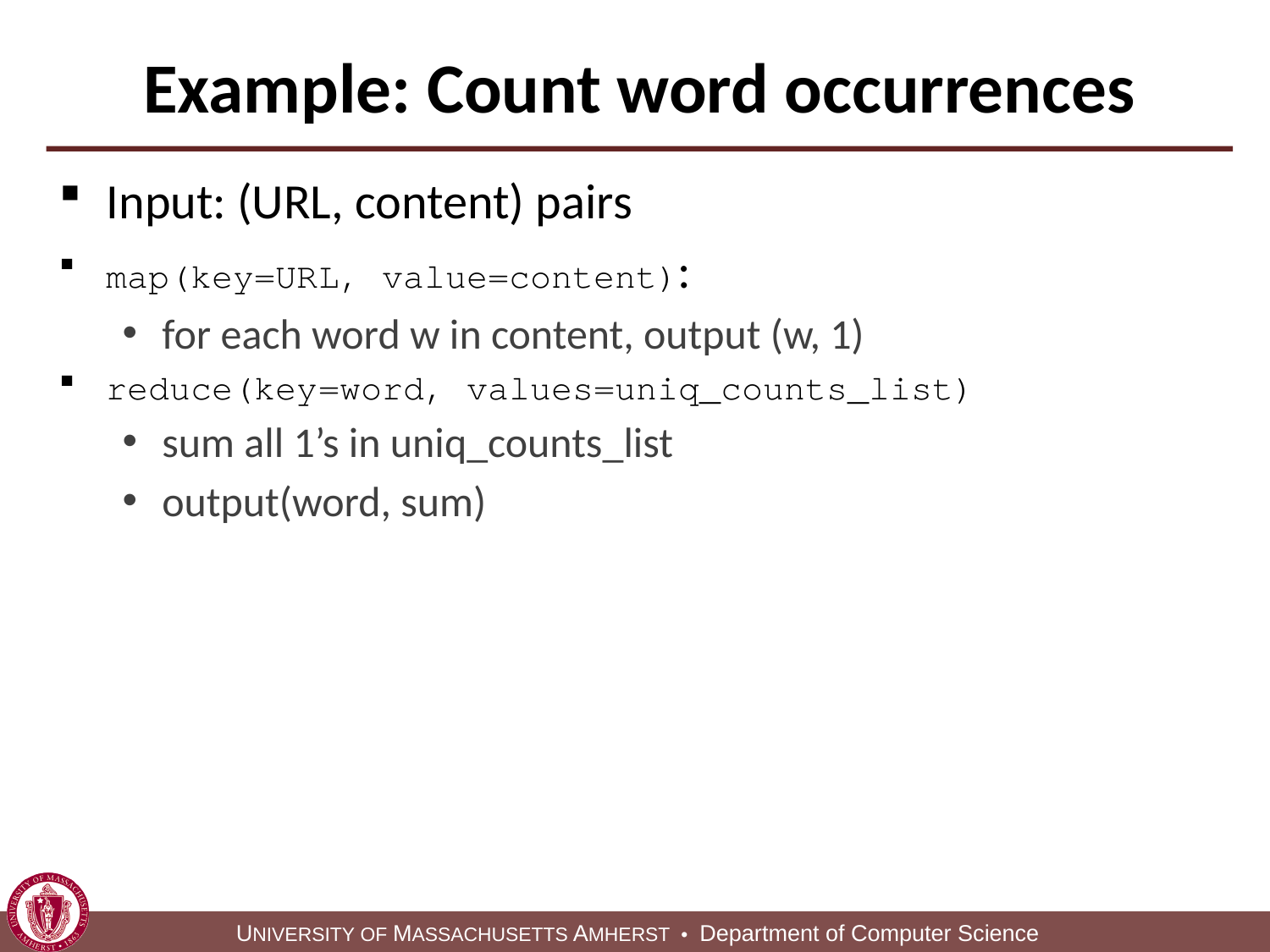

# Example: Count word occurrences
Input: (URL, content) pairs
map(key=URL, value=content):
for each word w in content, output (w, 1)
reduce(key=word, values=uniq_counts_list)
sum all 1’s in uniq_counts_list
output(word, sum)